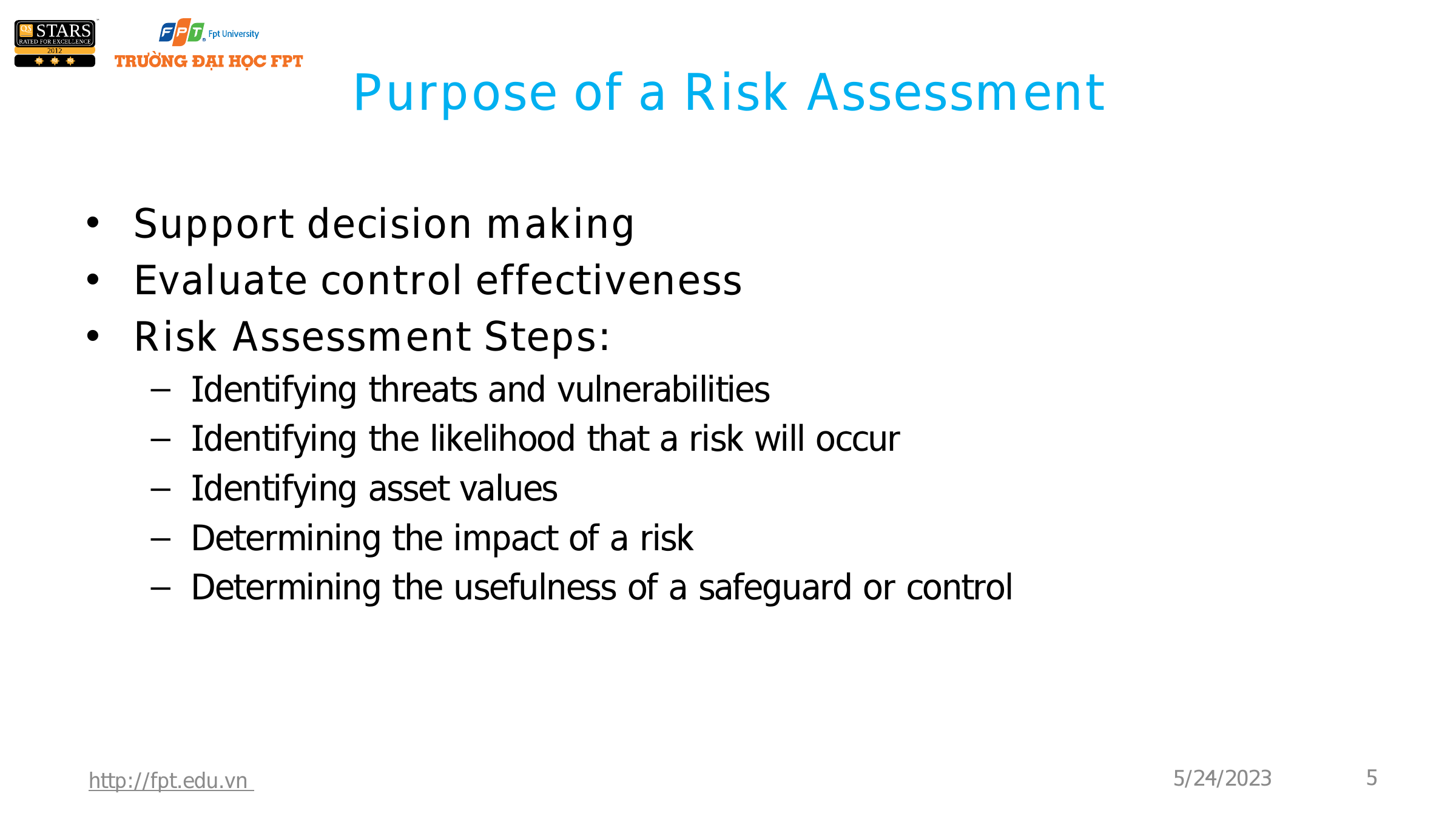

# Purpose of a Risk Assessment
Support decision making
Evaluate control effectiveness
Risk Assessment Steps:
Identifying threats and vulnerabilities
Identifying the likelihood that a risk will occur
Identifying asset values
Determining the impact of a risk
Determining the usefulness of a safeguard or control
http://fpt.edu.vn
5/24/2023
5